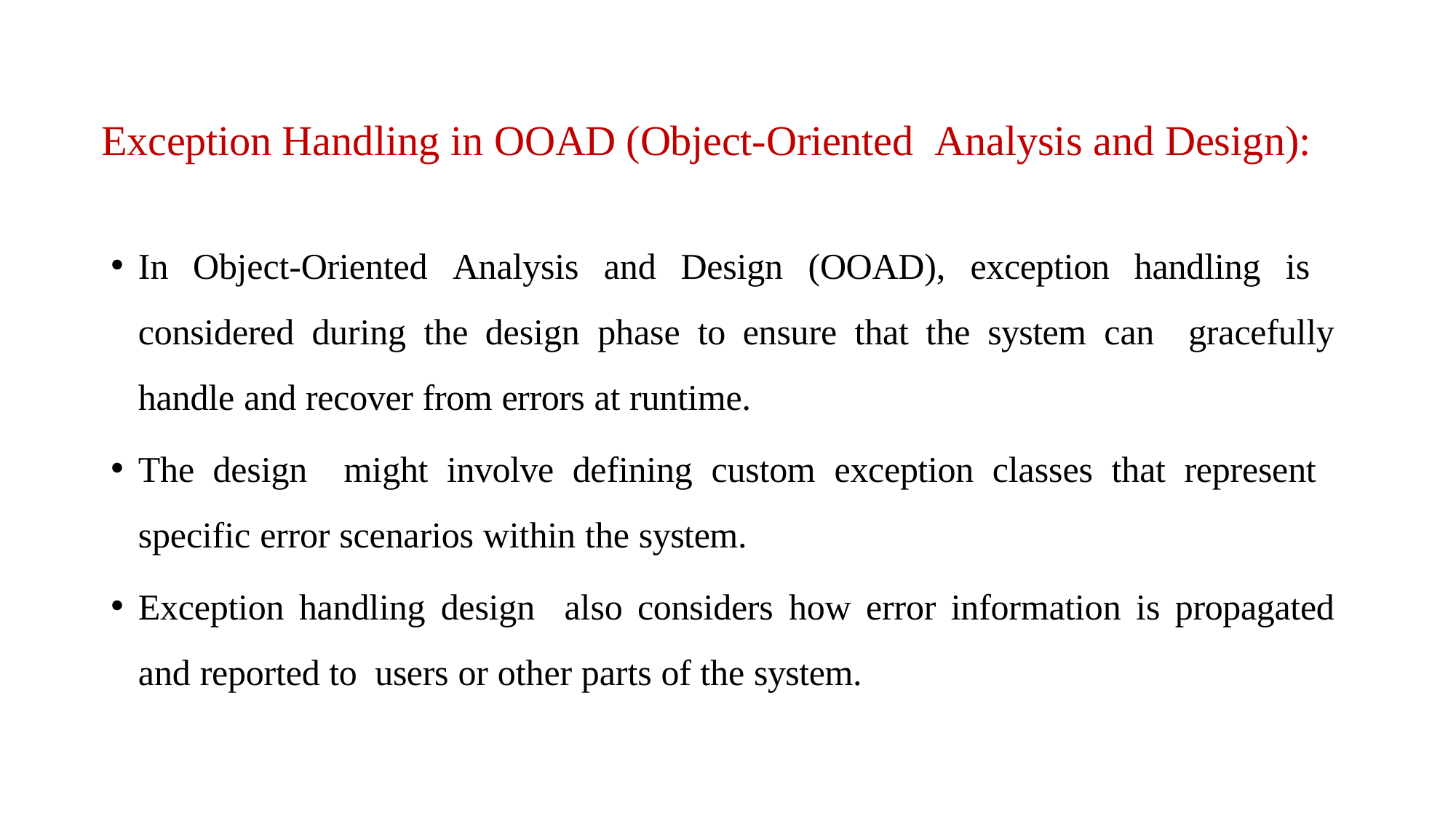

# Exception Handling in OOAD (Object-Oriented  Analysis and Design):
In Object-Oriented Analysis and Design (OOAD), exception handling is  considered during the design phase to ensure that the system can  gracefully handle and recover from errors at runtime.
The design  might involve defining custom exception classes that represent  specific error scenarios within the system.
Exception handling design  also considers how error information is propagated and reported to  users or other parts of the system.